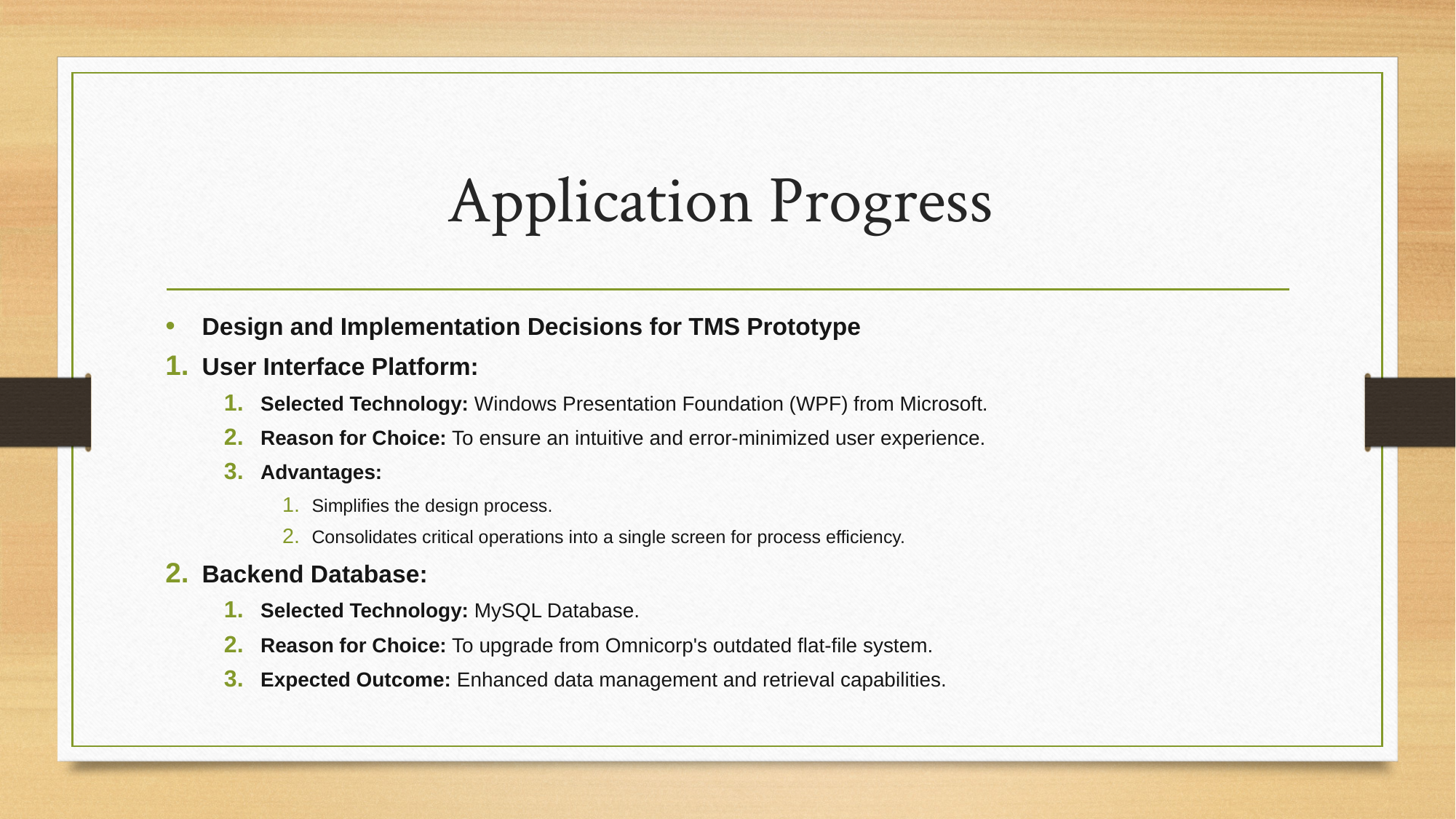

# Application Progress
Design and Implementation Decisions for TMS Prototype
User Interface Platform:
Selected Technology: Windows Presentation Foundation (WPF) from Microsoft.
Reason for Choice: To ensure an intuitive and error-minimized user experience.
Advantages:
Simplifies the design process.
Consolidates critical operations into a single screen for process efficiency.
Backend Database:
Selected Technology: MySQL Database.
Reason for Choice: To upgrade from Omnicorp's outdated flat-file system.
Expected Outcome: Enhanced data management and retrieval capabilities.